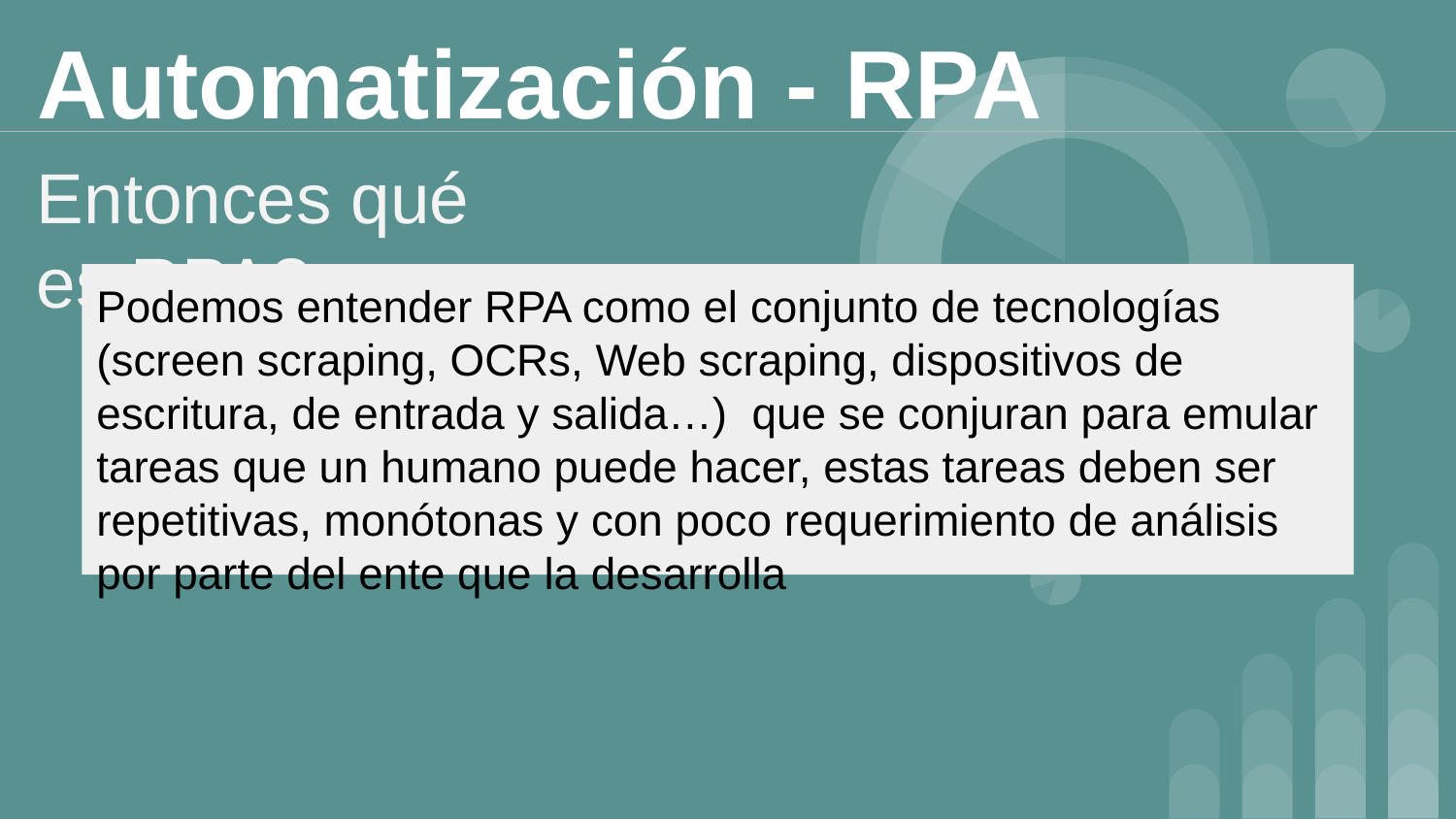

# Automatización - RPA
Entonces qué es RPA?
Podemos entender RPA como el conjunto de tecnologías (screen scraping, OCRs, Web scraping, dispositivos de escritura, de entrada y salida…)  que se conjuran para emular tareas que un humano puede hacer, estas tareas deben ser repetitivas, monótonas y con poco requerimiento de análisis por parte del ente que la desarrolla